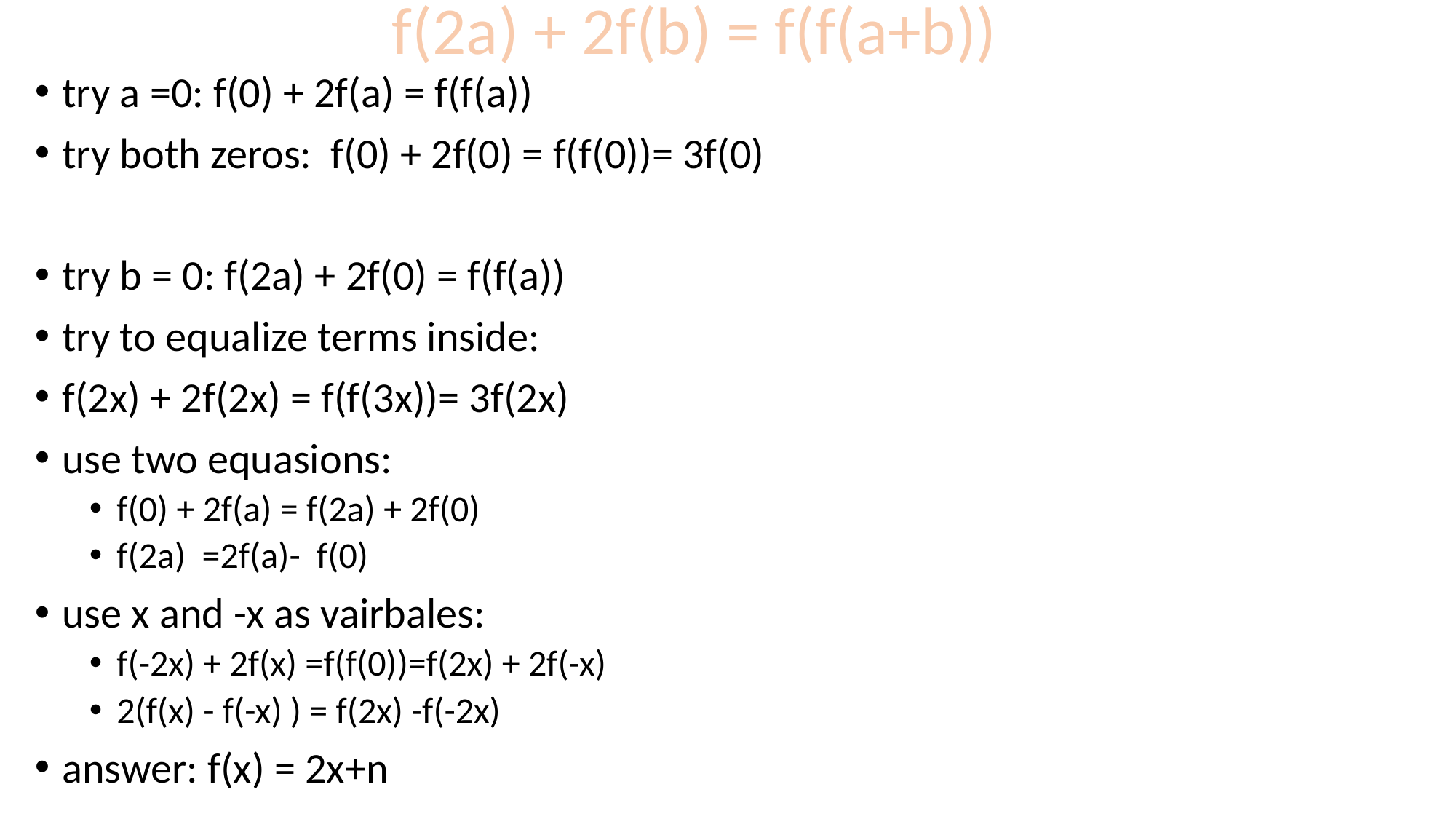

# f(2a) + 2f(b) = f(f(a+b))
try a =0: f(0) + 2f(a) = f(f(a))
try both zeros:  f(0) + 2f(0) = f(f(0))= 3f(0)

try b = 0: f(2a) + 2f(0) = f(f(a))
try to equalize terms inside:
f(2x) + 2f(2x) = f(f(3x))= 3f(2x)
use two equasions:
f(0) + 2f(a) = f(2a) + 2f(0)
f(2a)  =2f(a)-  f(0)
use x and -x as vairbales:
f(-2x) + 2f(x) =f(f(0))=f(2x) + 2f(-x)
2(f(x) - f(-x) ) = f(2x) -f(-2x)
answer: f(x) = 2x+n